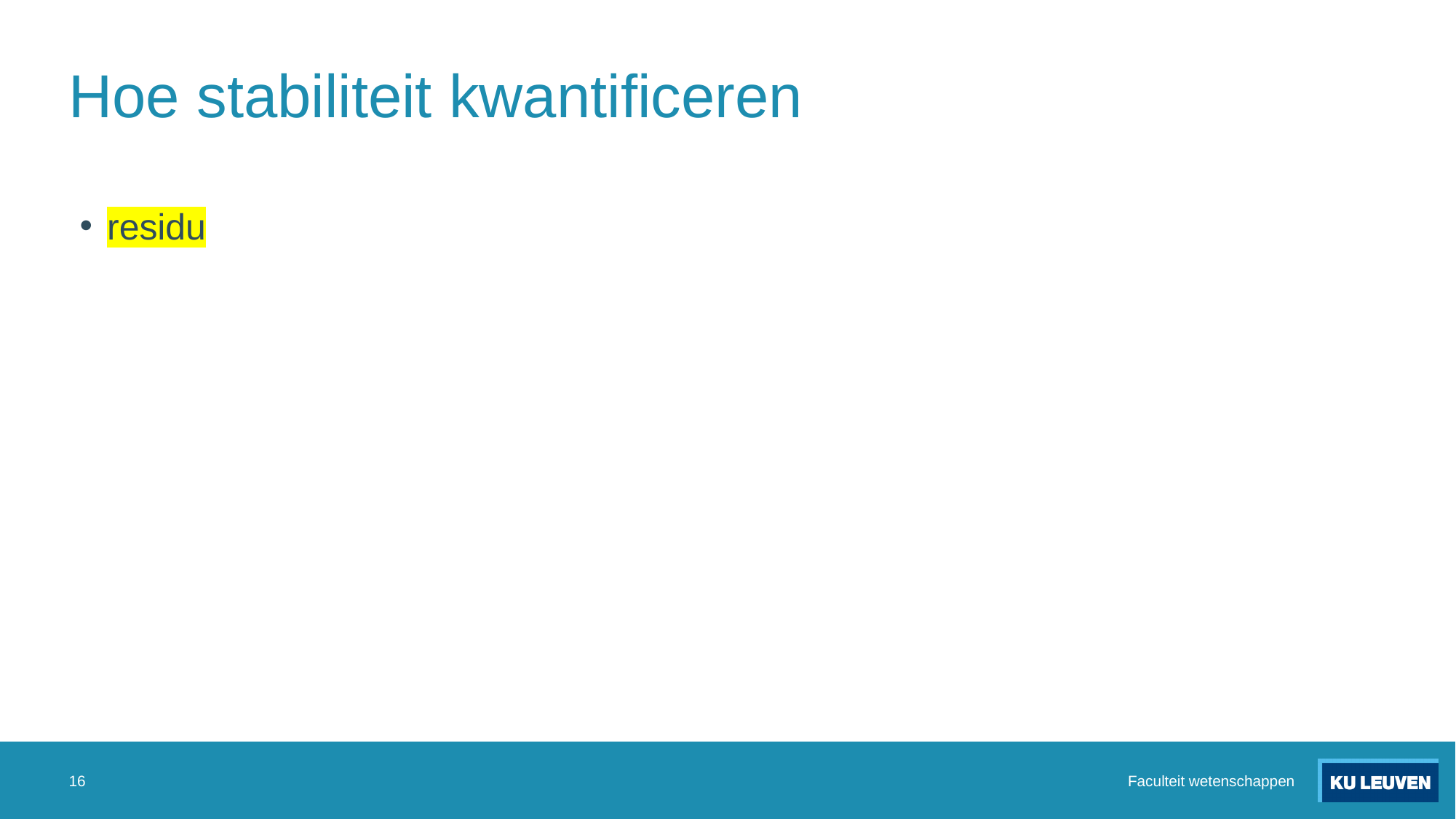

# Hoe stabiliteit kwantificeren
residu
16
Faculteit wetenschappen